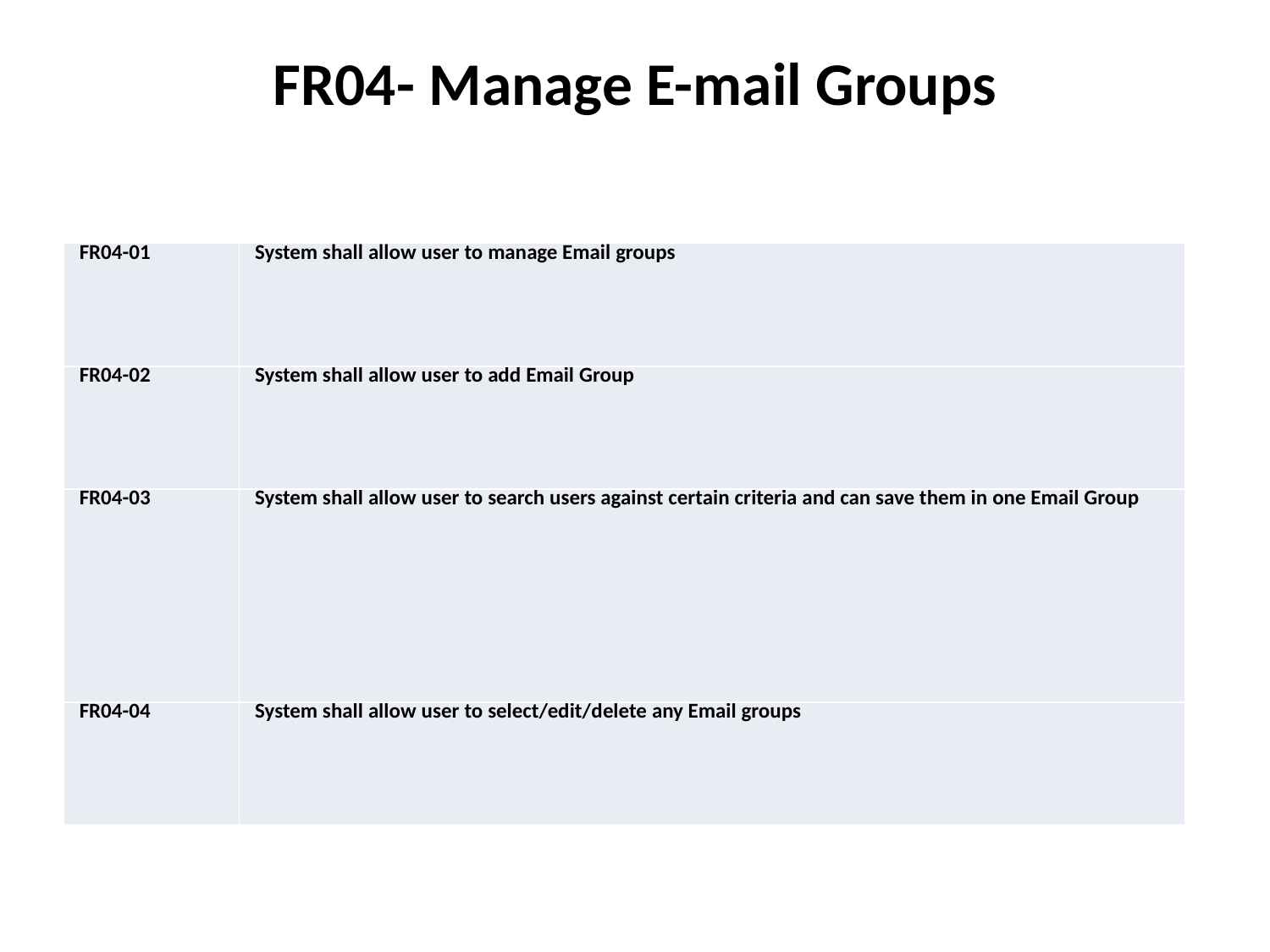

# FR04- Manage E-mail Groups
| FR04-01 | System shall allow user to manage Email groups |
| --- | --- |
| FR04-02 | System shall allow user to add Email Group |
| FR04-03 | System shall allow user to search users against certain criteria and can save them in one Email Group |
| FR04-04 | System shall allow user to select/edit/delete any Email groups |